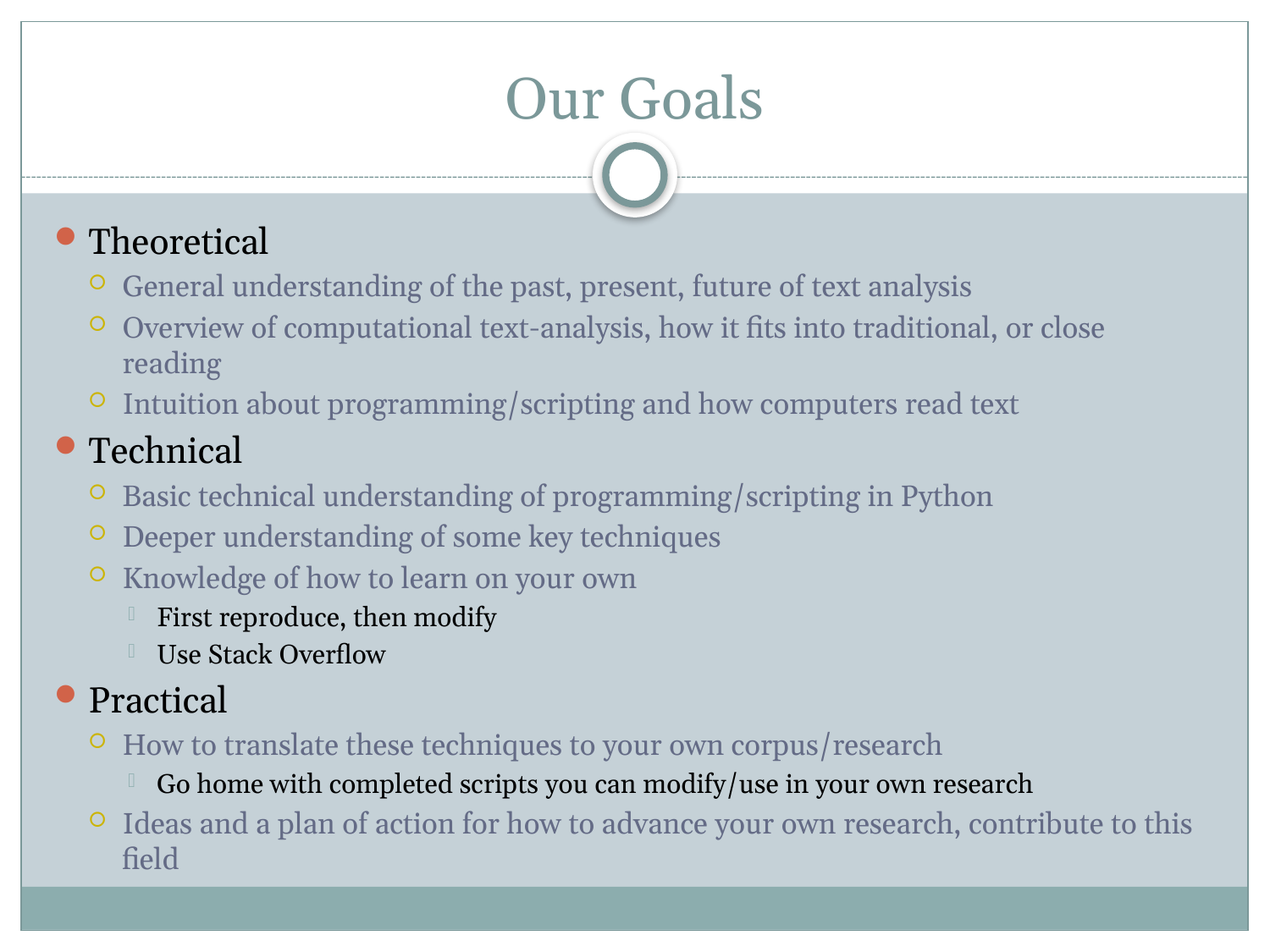

# Our Goals
Theoretical
General understanding of the past, present, future of text analysis
Overview of computational text-analysis, how it fits into traditional, or close reading
Intuition about programming/scripting and how computers read text
Technical
Basic technical understanding of programming/scripting in Python
Deeper understanding of some key techniques
Knowledge of how to learn on your own
First reproduce, then modify
Use Stack Overflow
Practical
How to translate these techniques to your own corpus/research
Go home with completed scripts you can modify/use in your own research
Ideas and a plan of action for how to advance your own research, contribute to this field